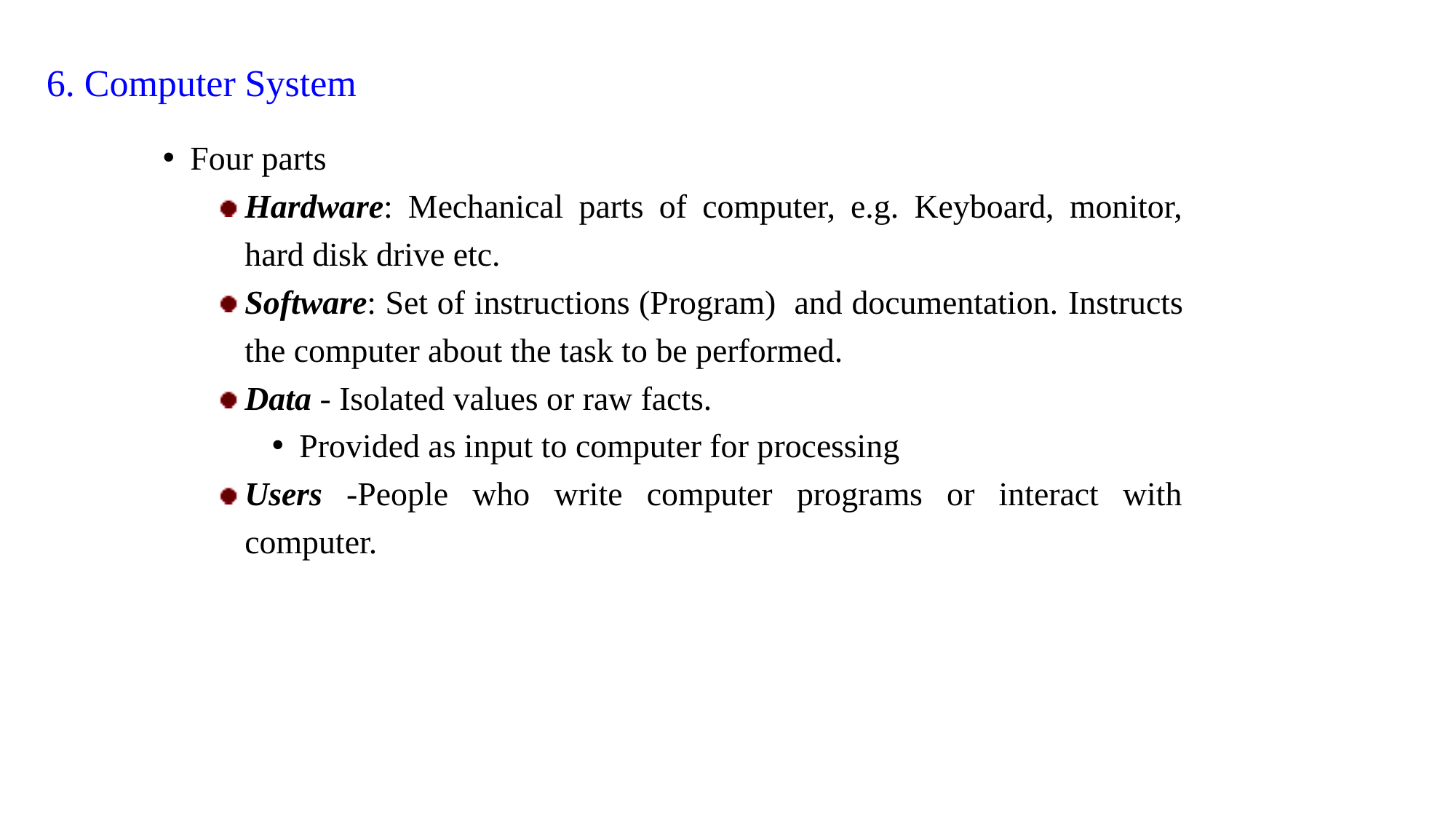

# 6. Computer System
Four parts
Hardware: Mechanical parts of computer, e.g. Keyboard, monitor, hard disk drive etc.
Software: Set of instructions (Program)  and documentation. Instructs the computer about the task to be performed.
Data - Isolated values or raw facts.
Provided as input to computer for processing
Users -People who write computer programs or interact with computer.